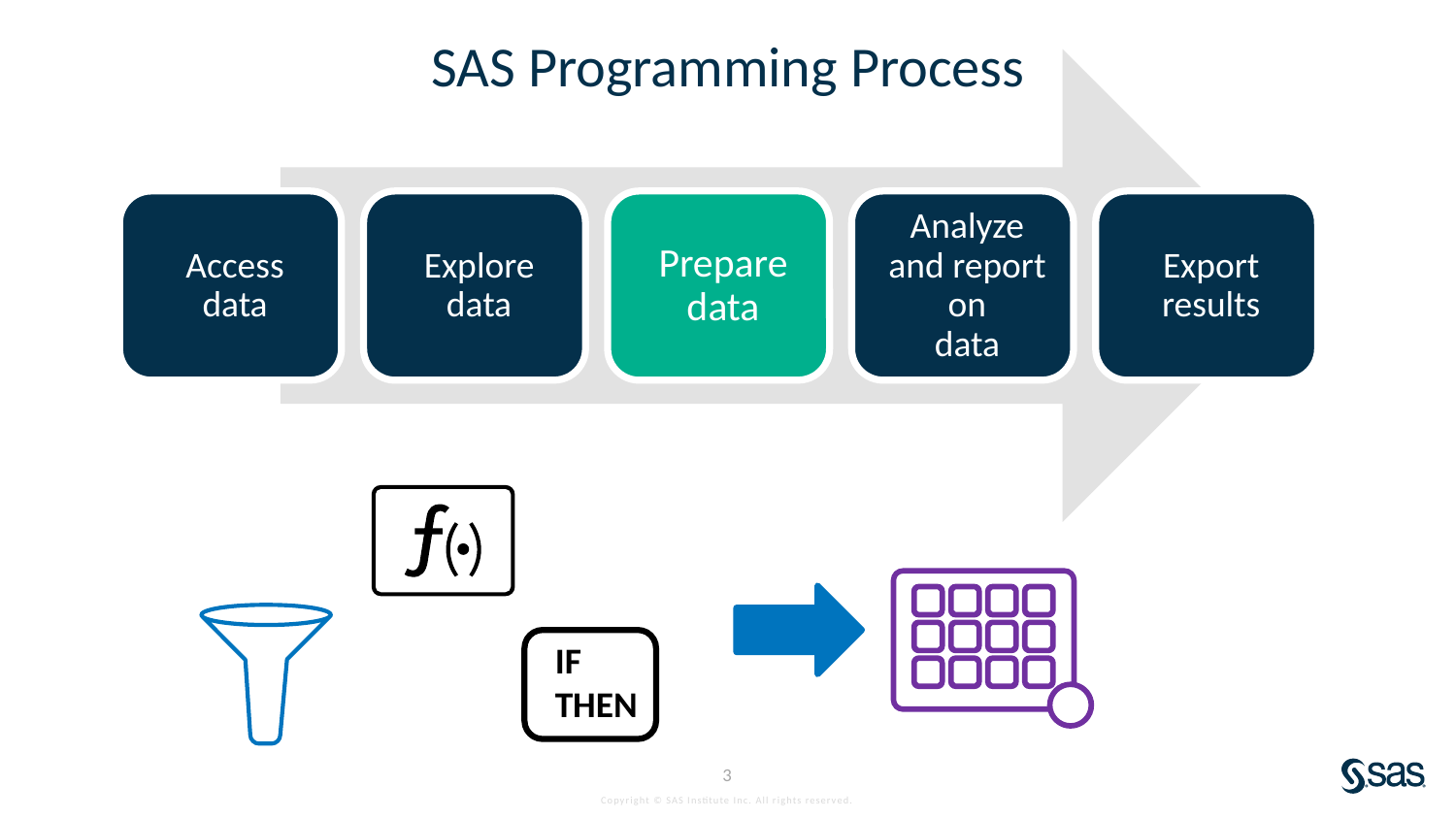

# SAS Programming Process
Access
data
Explore
data
Prepare data
Analyze and report on
data
Export
results

IF
THEN